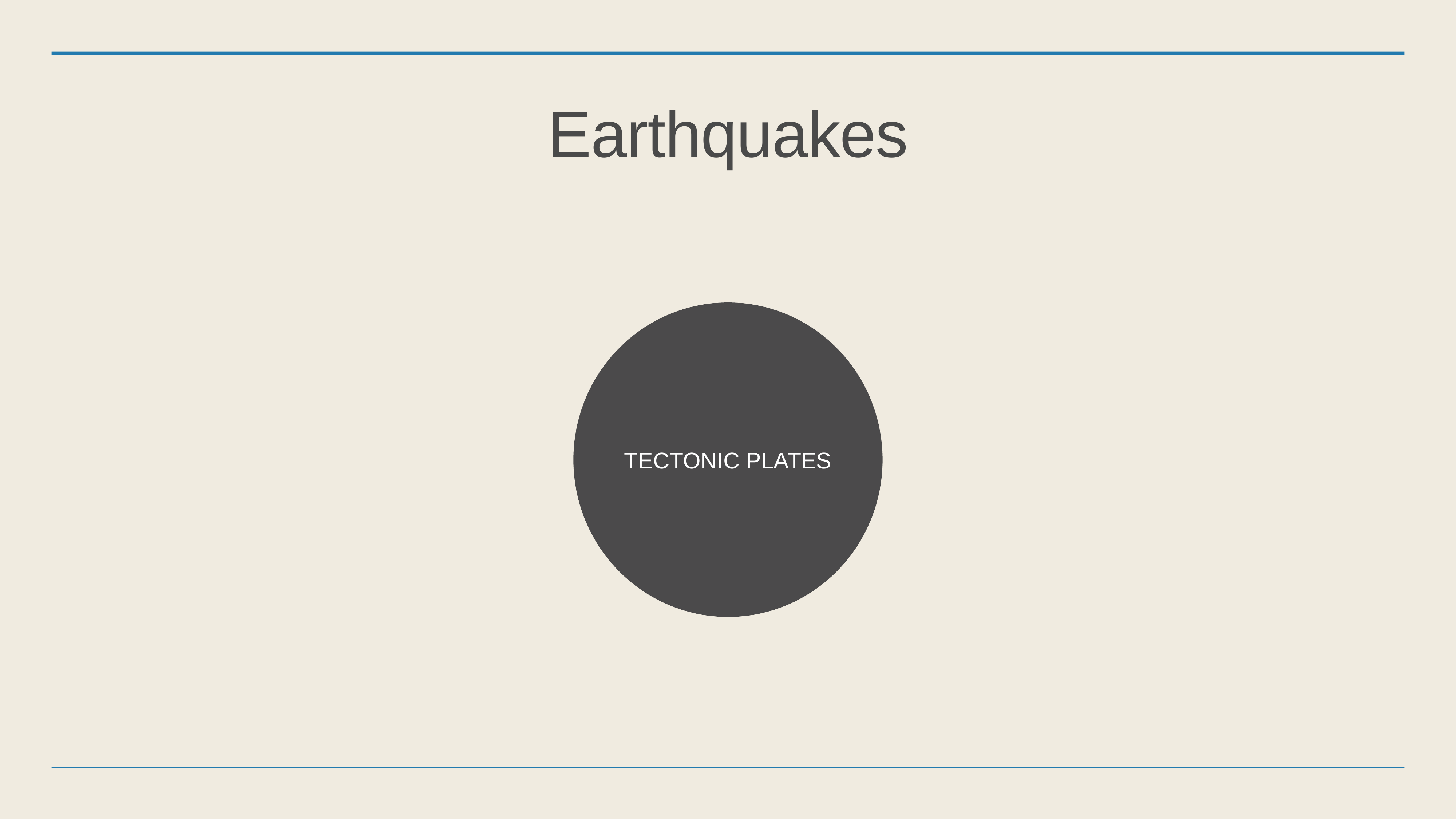

# Earthquakes
Tectonic plates
High
Tempratures
Gravitational
movemmets
Aged and dry
Rock
Diversity